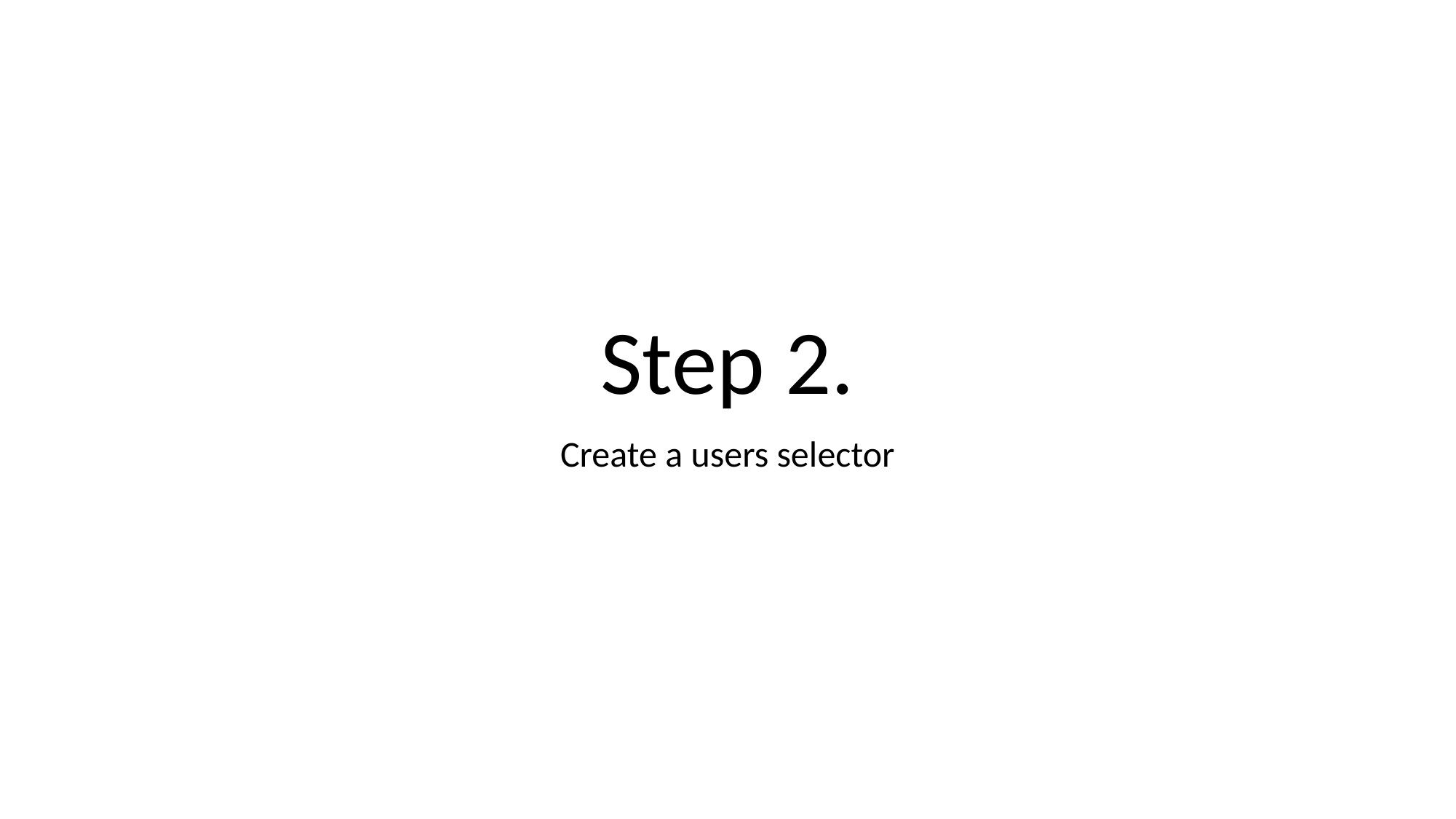

# Step 2.
Create a users selector